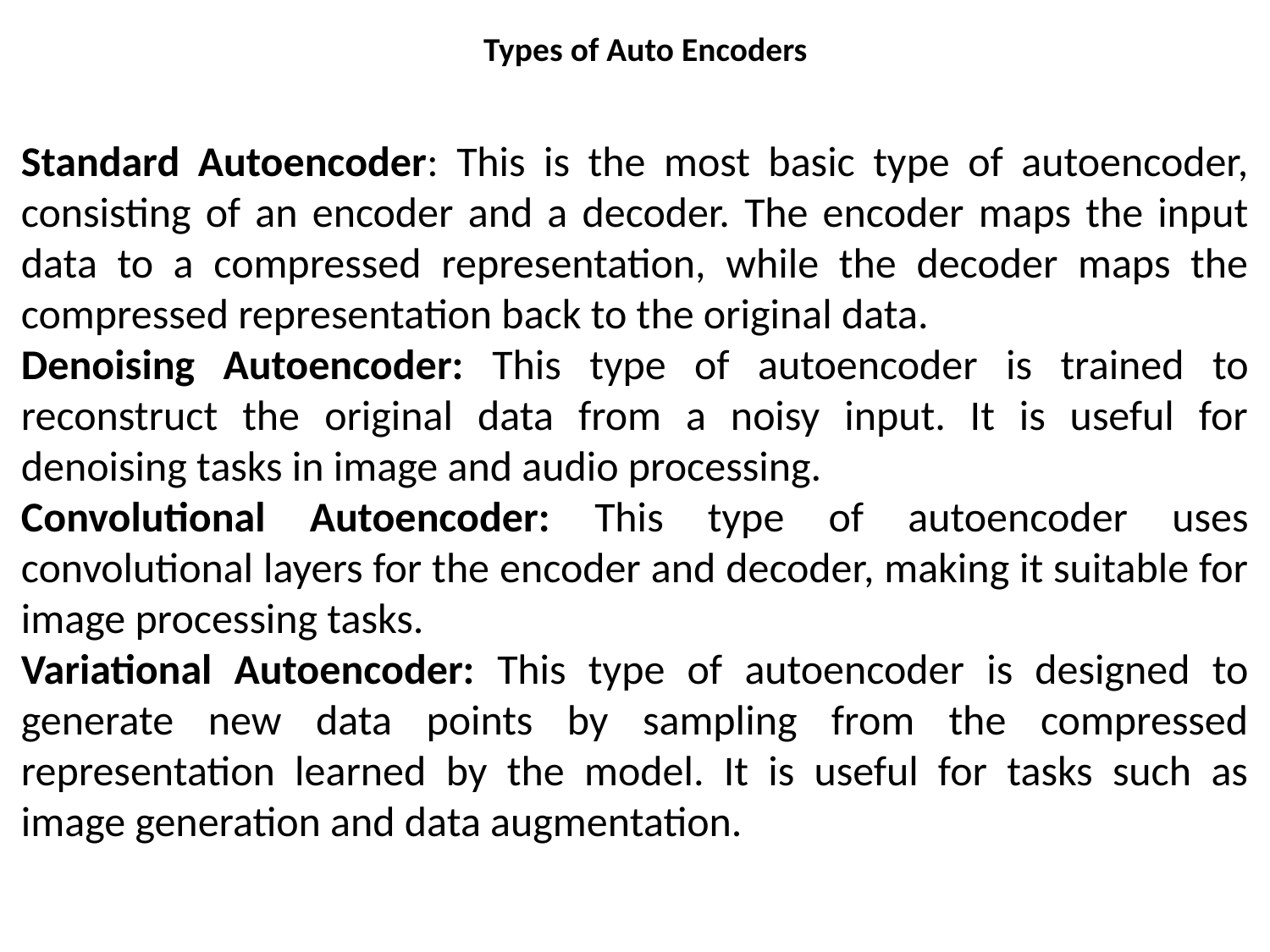

# Types of Auto Encoders
Standard Autoencoder: This is the most basic type of autoencoder, consisting of an encoder and a decoder. The encoder maps the input data to a compressed representation, while the decoder maps the compressed representation back to the original data.
Denoising Autoencoder: This type of autoencoder is trained to reconstruct the original data from a noisy input. It is useful for denoising tasks in image and audio processing.
Convolutional Autoencoder: This type of autoencoder uses convolutional layers for the encoder and decoder, making it suitable for image processing tasks.
Variational Autoencoder: This type of autoencoder is designed to generate new data points by sampling from the compressed representation learned by the model. It is useful for tasks such as image generation and data augmentation.